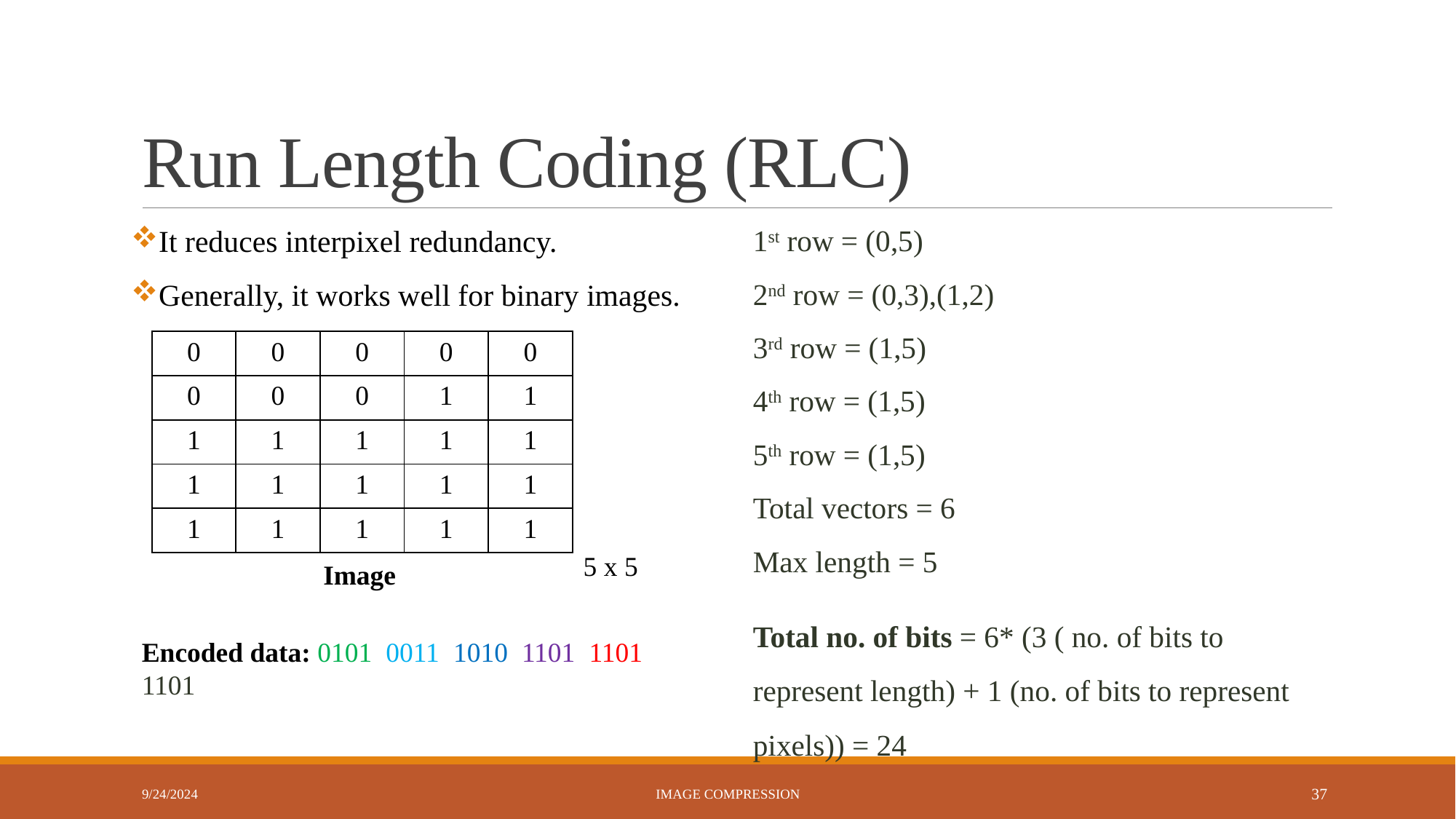

# Run Length Coding (RLC)
It reduces interpixel redundancy.
Generally, it works well for binary images.

1st row = (0,5)
2nd row = (0,3),(1,2)
3rd row = (1,5)
4th row = (1,5)
5th row = (1,5)
Total vectors = 6
Max length = 5
Total no. of bits = 6* (3 ( no. of bits to represent length) + 1 (no. of bits to represent pixels)) = 24

| 0 | 0 | 0 | 0 | 0 |
| --- | --- | --- | --- | --- |
| 0 | 0 | 0 | 1 | 1 |
| 1 | 1 | 1 | 1 | 1 |
| 1 | 1 | 1 | 1 | 1 |
| 1 | 1 | 1 | 1 | 1 |
5 x 5
Image
Encoded data: 0101  0011  1010  1101  1101  1101
9/24/2024
Image Compression
37